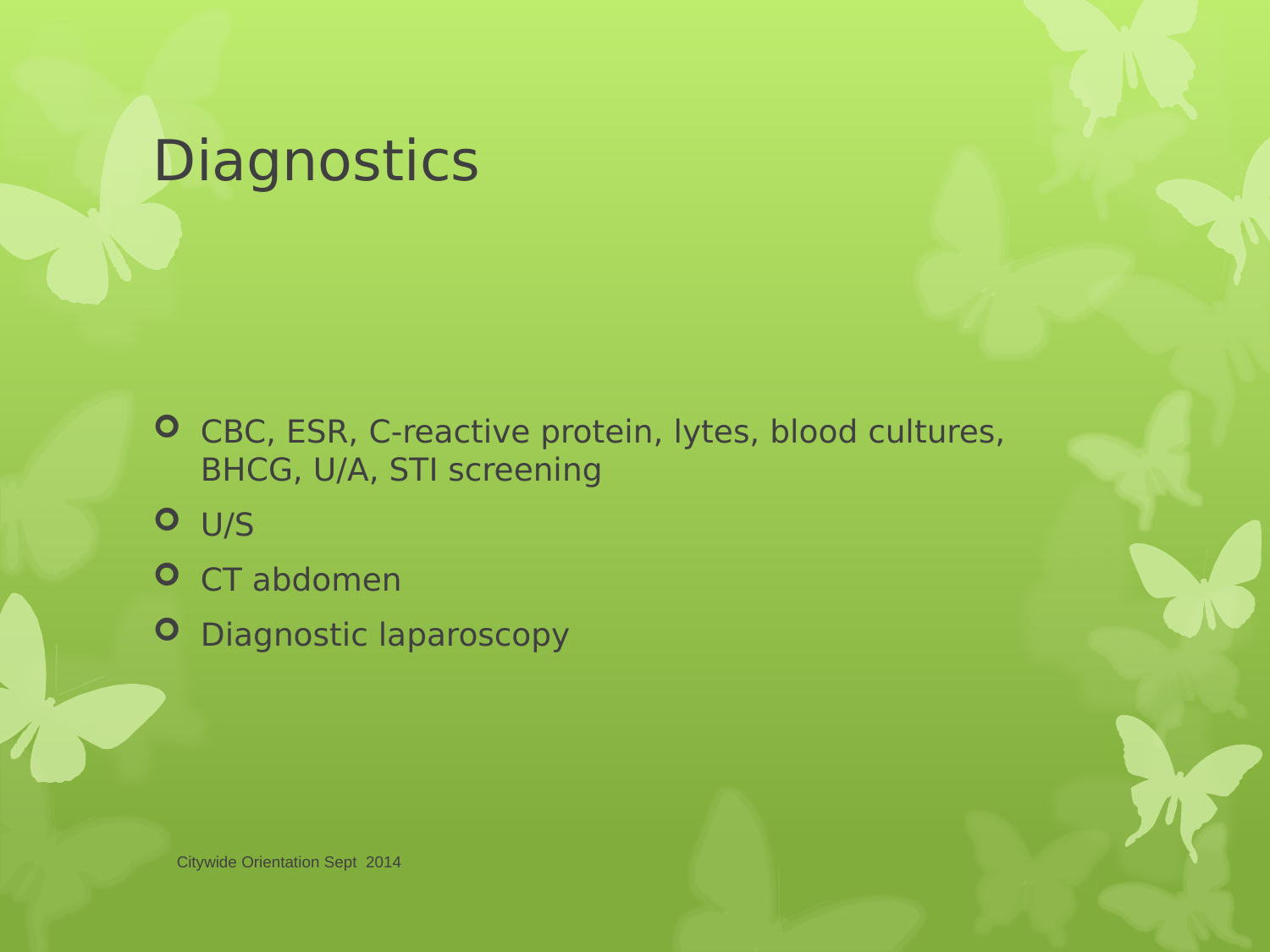

# Diagnostics
CBC, ESR, C-reactive protein, lytes, blood cultures, BHCG, U/A, STI screening
U/S
CT abdomen
Diagnostic laparoscopy
Citywide Orientation Sept  2014